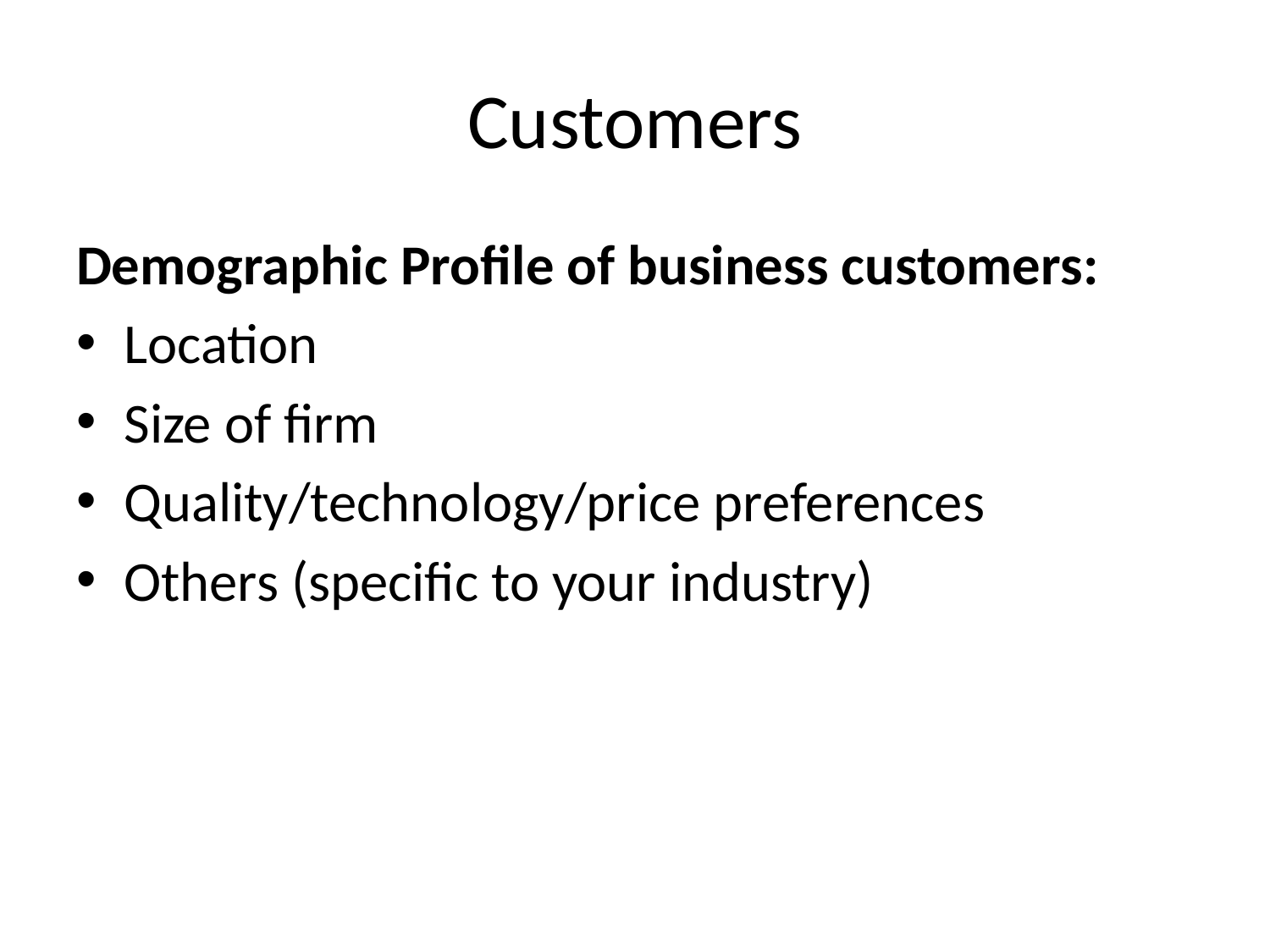

# Customers
Demographic Profile of business customers:
Location
Size of firm
Quality/technology/price preferences
Others (specific to your industry)